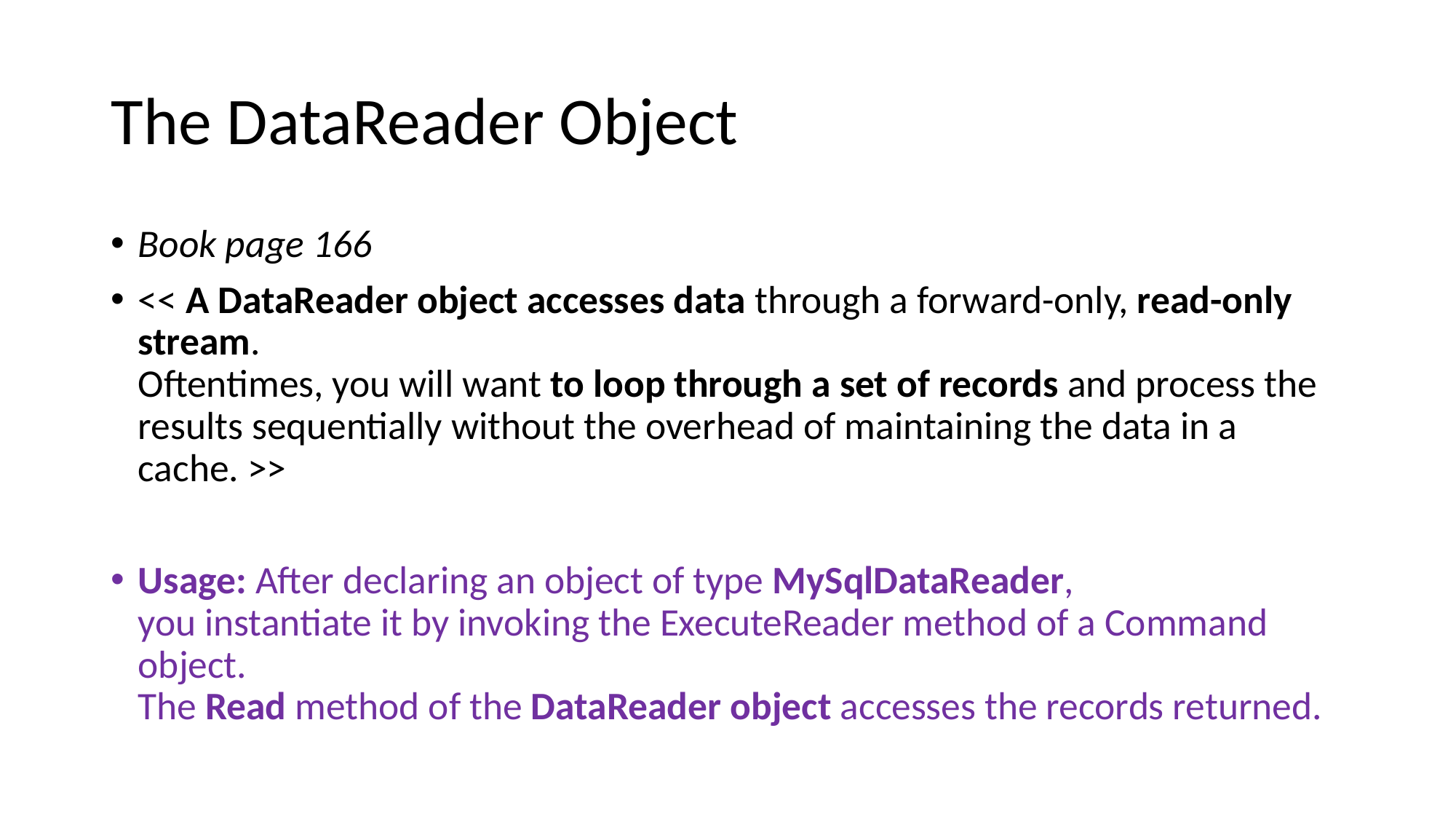

# The DataReader Object
Book page 166
<< A DataReader object accesses data through a forward-only, read-only stream.
Oftentimes, you will want to loop through a set of records and process the results sequentially without the overhead of maintaining the data in a cache. >>

Usage: After declaring an object of type MySqlDataReader,
you instantiate it by invoking the ExecuteReader method of a Command object.
The Read method of the DataReader object accesses the records returned.